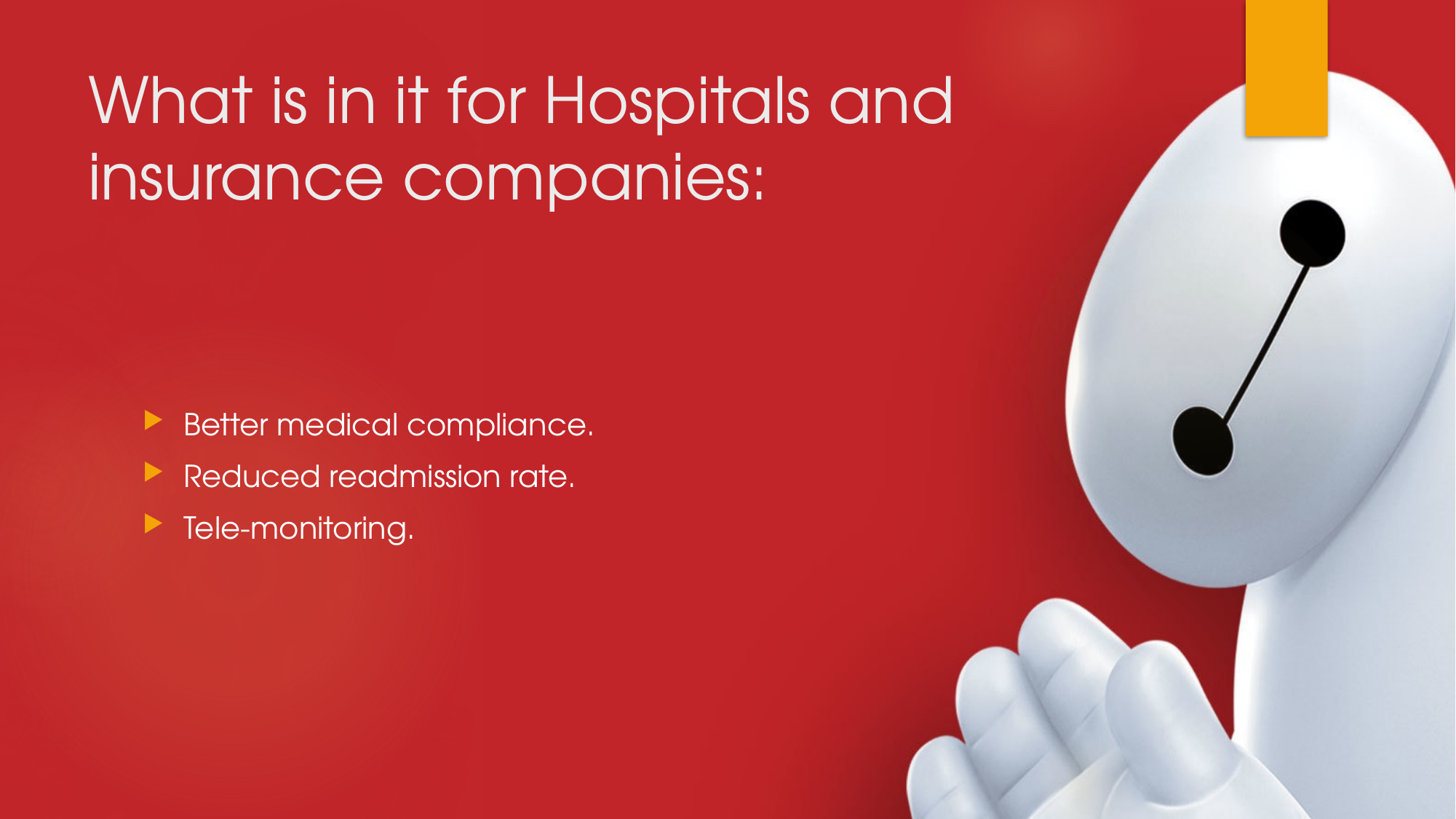

# What is in it for Hospitals and insurance companies:

Better medical compliance.
Reduced readmission rate.
Tele-monitoring.